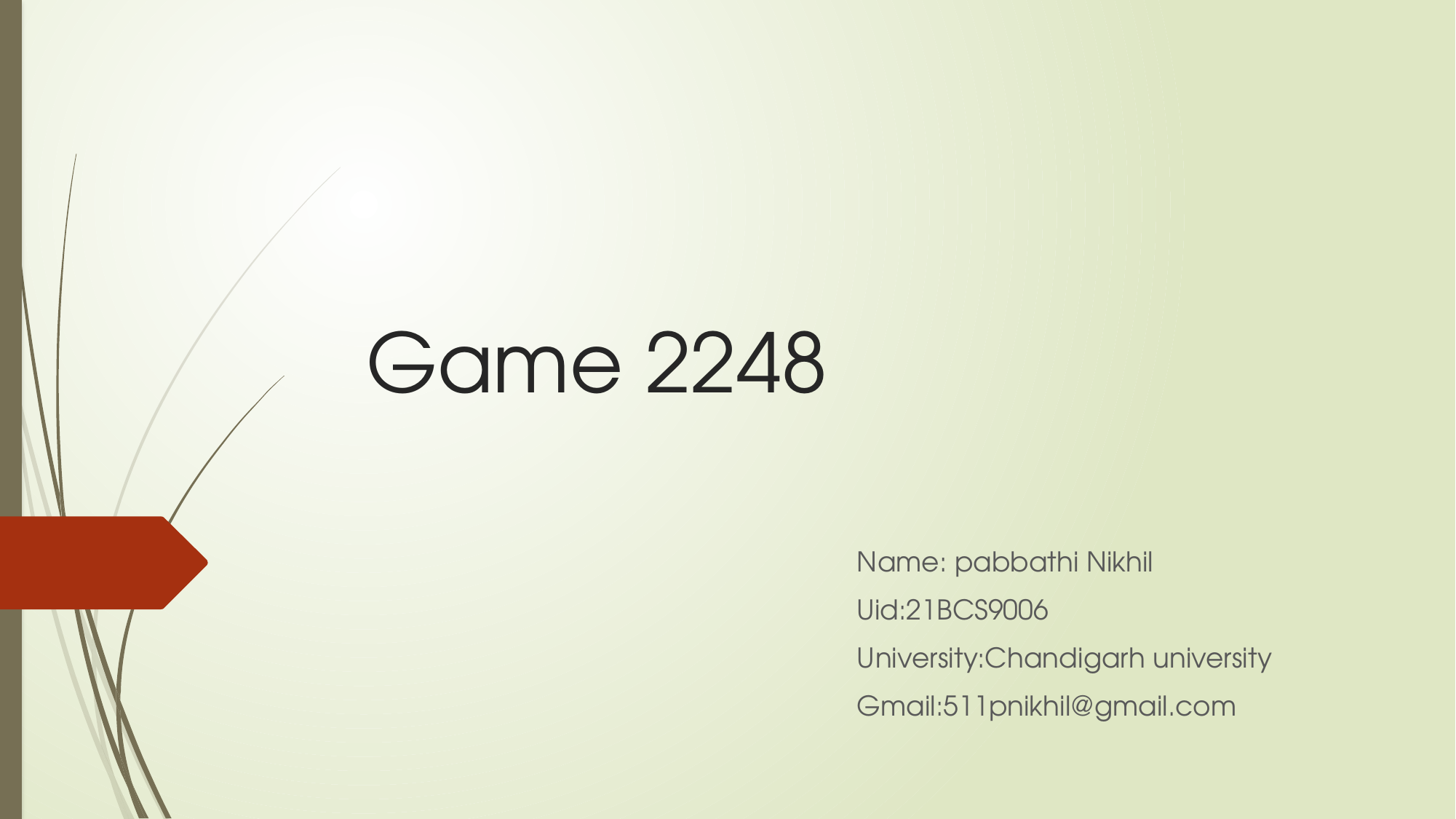

# Game 2248
Name: pabbathi Nikhil
Uid:21BCS9006
University:Chandigarh university
Gmail:511pnikhil@gmail.com